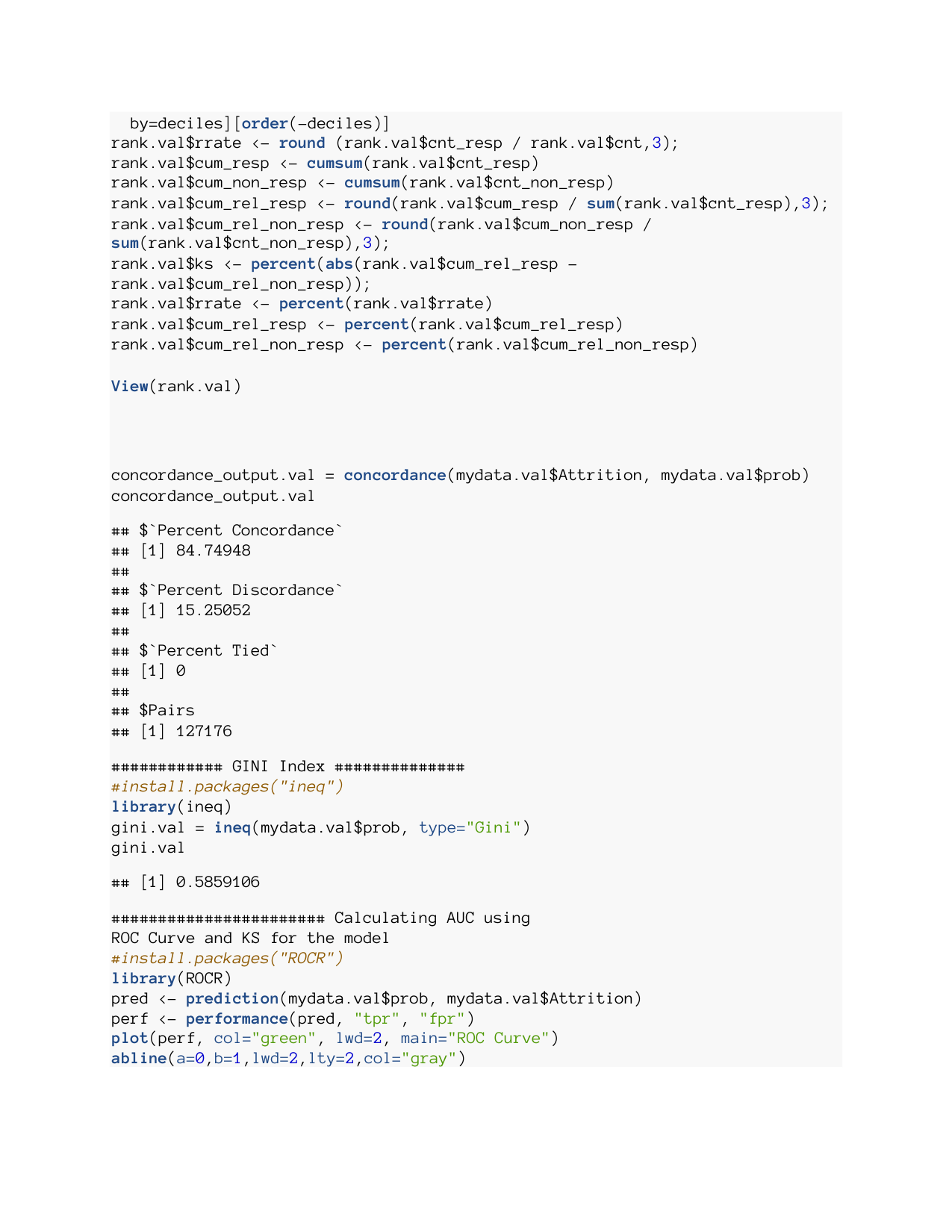

by=deciles][order(-deciles)]
rank.val$rrate  <-  round  (rank.val$cnt_resp  /  rank.val$cnt,3); rank.val$cum_resp  <-  cumsum(rank.val$cnt_resp) rank.val$cum_non_resp  <-  cumsum(rank.val$cnt_non_resp)
rank.val$cum_rel_resp  <-  round(rank.val$cum_resp  /  sum(rank.val$cnt_resp),3); rank.val$cum_rel_non_resp  <-  round(rank.val$cum_non_resp  /
sum(rank.val$cnt_non_resp),3);
rank.val$ks  <-  percent(abs(rank.val$cum_rel_resp  - rank.val$cum_rel_non_resp));
rank.val$rrate  <-  percent(rank.val$rrate)
rank.val$cum_rel_resp  <-  percent(rank.val$cum_rel_resp) rank.val$cum_rel_non_resp  <-  percent(rank.val$cum_rel_non_resp)

View(rank.val)

concordance_output.val  =  concordance(mydata.val$Attrition,  mydata.val$prob) concordance_output.val
##  $`Percent  Concordance`
##  [1]  84.74948
##
##  $`Percent  Discordance`
##  [1]  15.25052
##
##  $`Percent  Tied`
##  [1]  0
##
##  $Pairs
##  [1]  127176
############  GINI  Index  ##############
#install.packages("ineq")
library(ineq)
gini.val  =  ineq(mydata.val$prob,  type="Gini") gini.val
##  [1]  0.5859106
#######################  Calculating  AUC  using  ROC  Curve  and  KS  for  the  model
#install.packages("ROCR")
library(ROCR)
pred  <-  prediction(mydata.val$prob,  mydata.val$Attrition) perf  <-  performance(pred,  "tpr",  "fpr")
plot(perf,  col="green",  lwd=2,  main="ROC  Curve")
abline(a=0,b=1,lwd=2,lty=2,col="gray")